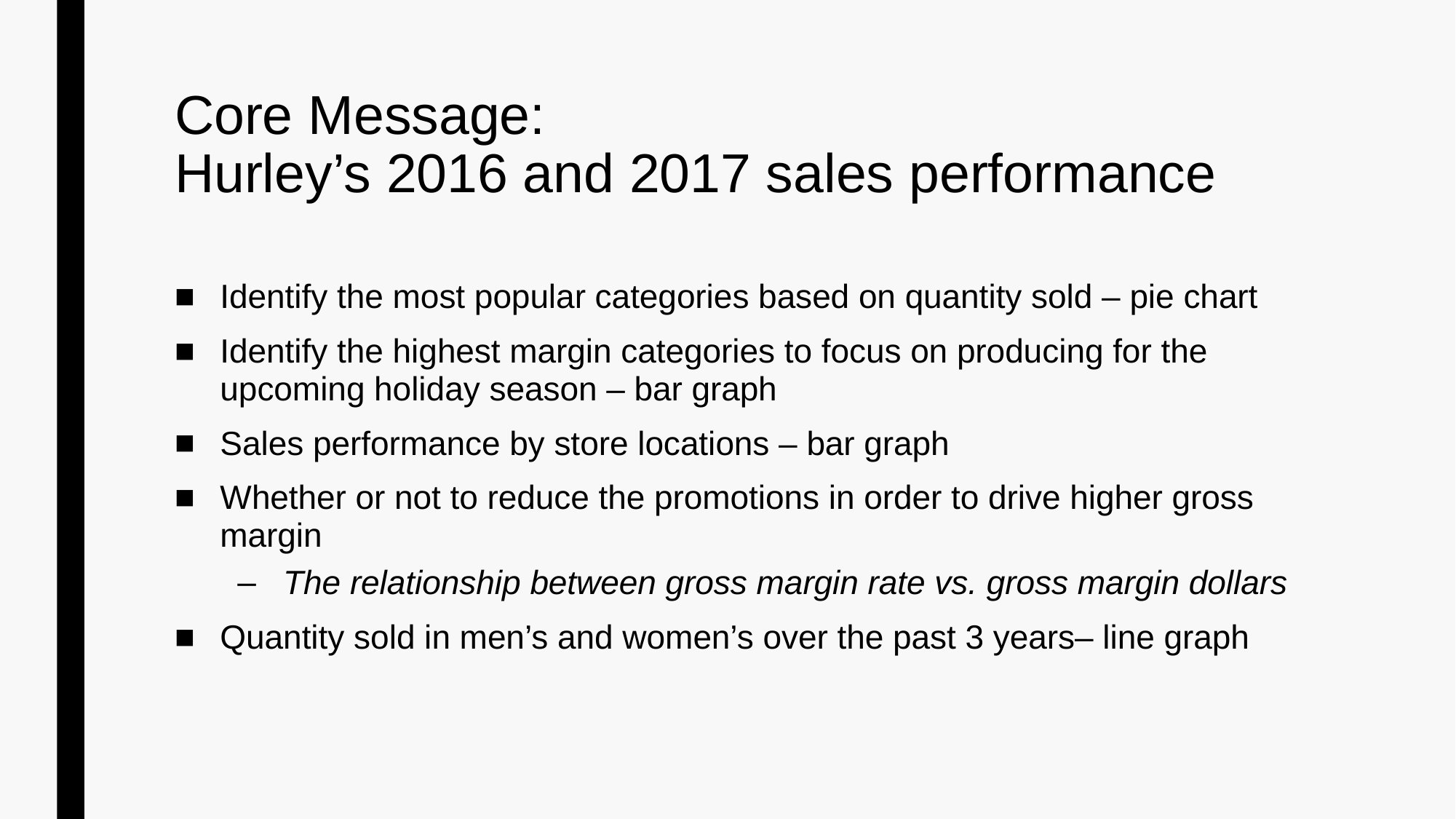

# Core Message: Hurley’s 2016 and 2017 sales performance
Identify the most popular categories based on quantity sold – pie chart
Identify the highest margin categories to focus on producing for the upcoming holiday season – bar graph
Sales performance by store locations – bar graph
Whether or not to reduce the promotions in order to drive higher gross margin
The relationship between gross margin rate vs. gross margin dollars
Quantity sold in men’s and women’s over the past 3 years– line graph